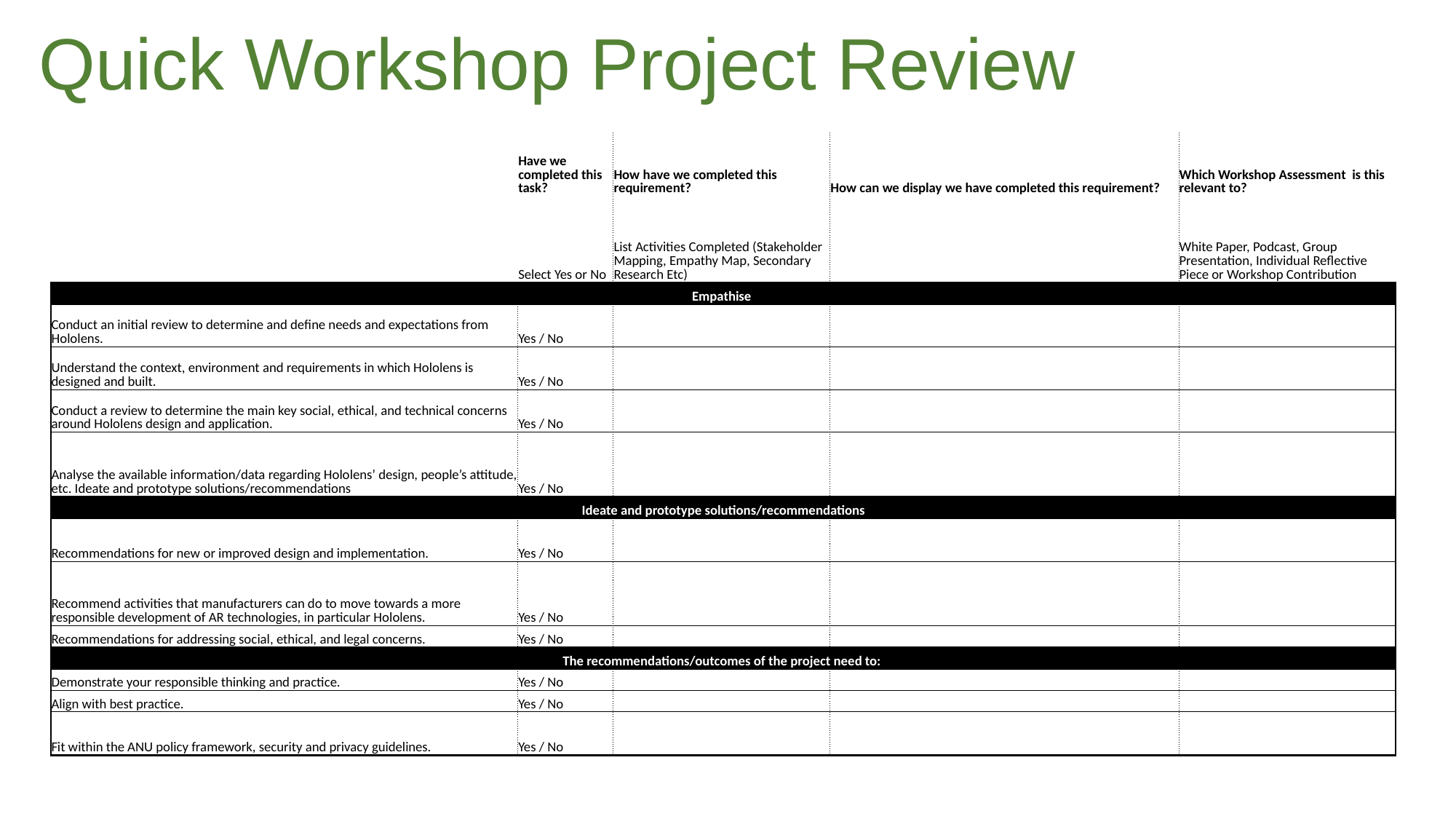

Quick Workshop Project Review
|  | Have we completed this task? | How have we completed this requirement? | How can we display we have completed this requirement? | Which Workshop Assessment is this relevant to? |
| --- | --- | --- | --- | --- |
|  | Select Yes or No | List Activities Completed (Stakeholder Mapping, Empathy Map, Secondary Research Etc) |  | White Paper, Podcast, Group Presentation, Individual Reflective Piece or Workshop Contribution |
| Empathise |  |  |  |  |
| Conduct an initial review to determine and define needs and expectations from Hololens. | Yes / No |  |  |  |
| Understand the context, environment and requirements in which Hololens is designed and built. | Yes / No |  |  |  |
| Conduct a review to determine the main key social, ethical, and technical concerns around Hololens design and application. | Yes / No |  |  |  |
| Analyse the available information/data regarding Hololens’ design, people’s attitude, etc. Ideate and prototype solutions/recommendations | Yes / No |  |  |  |
| Ideate and prototype solutions/recommendations |  |  |  |  |
| Recommendations for new or improved design and implementation. | Yes / No |  |  |  |
| Recommend activities that manufacturers can do to move towards a more responsible development of AR technologies, in particular Hololens. | Yes / No |  |  |  |
| Recommendations for addressing social, ethical, and legal concerns. | Yes / No |  |  |  |
| The recommendations/outcomes of the project need to: |  |  |  |  |
| Demonstrate your responsible thinking and practice. | Yes / No |  |  |  |
| Align with best practice. | Yes / No |  |  |  |
| Fit within the ANU policy framework, security and privacy guidelines. | Yes / No |  |  |  |